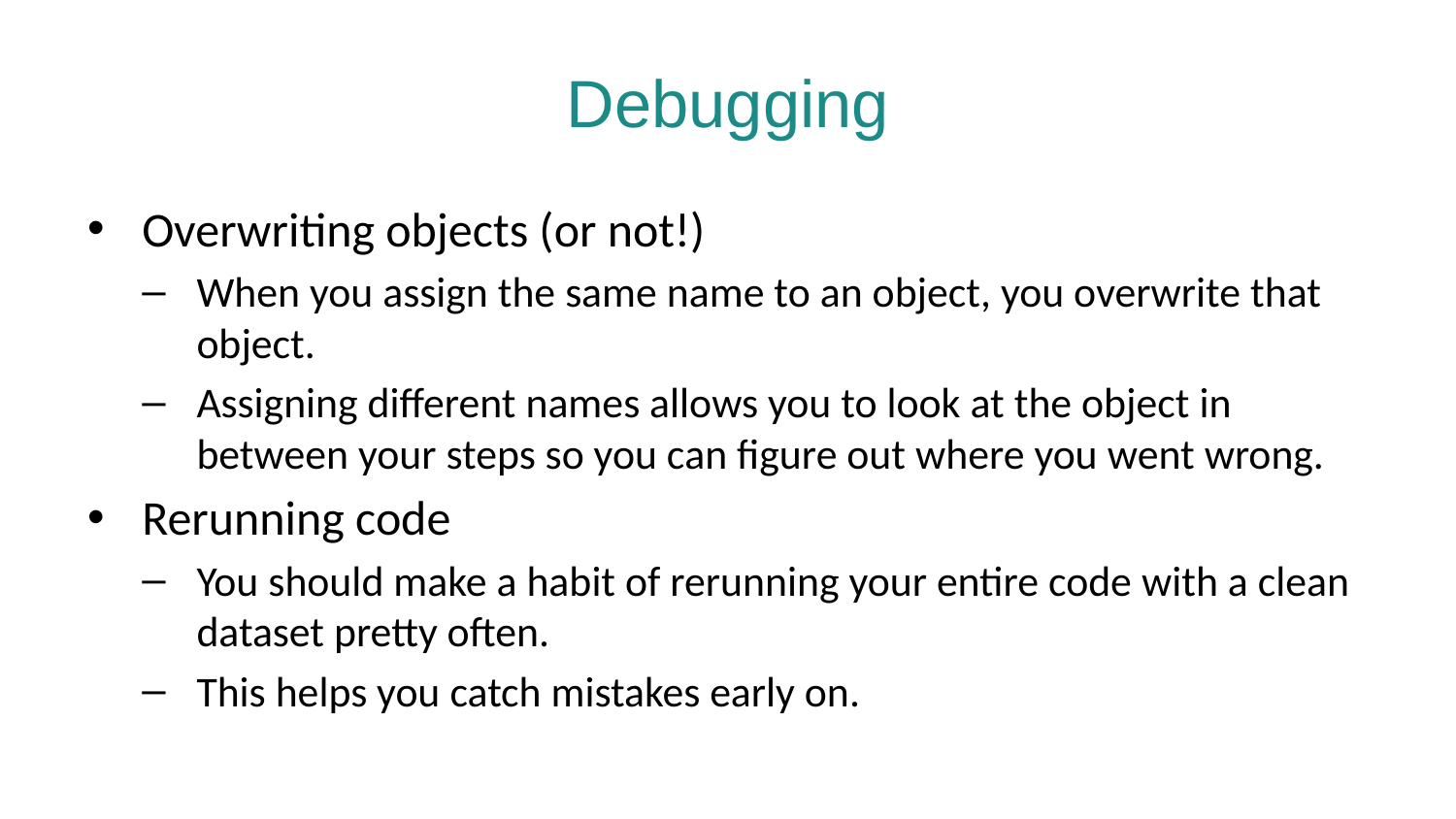

# Debugging
Overwriting objects (or not!)
When you assign the same name to an object, you overwrite that object.
Assigning different names allows you to look at the object in between your steps so you can figure out where you went wrong.
Rerunning code
You should make a habit of rerunning your entire code with a clean dataset pretty often.
This helps you catch mistakes early on.